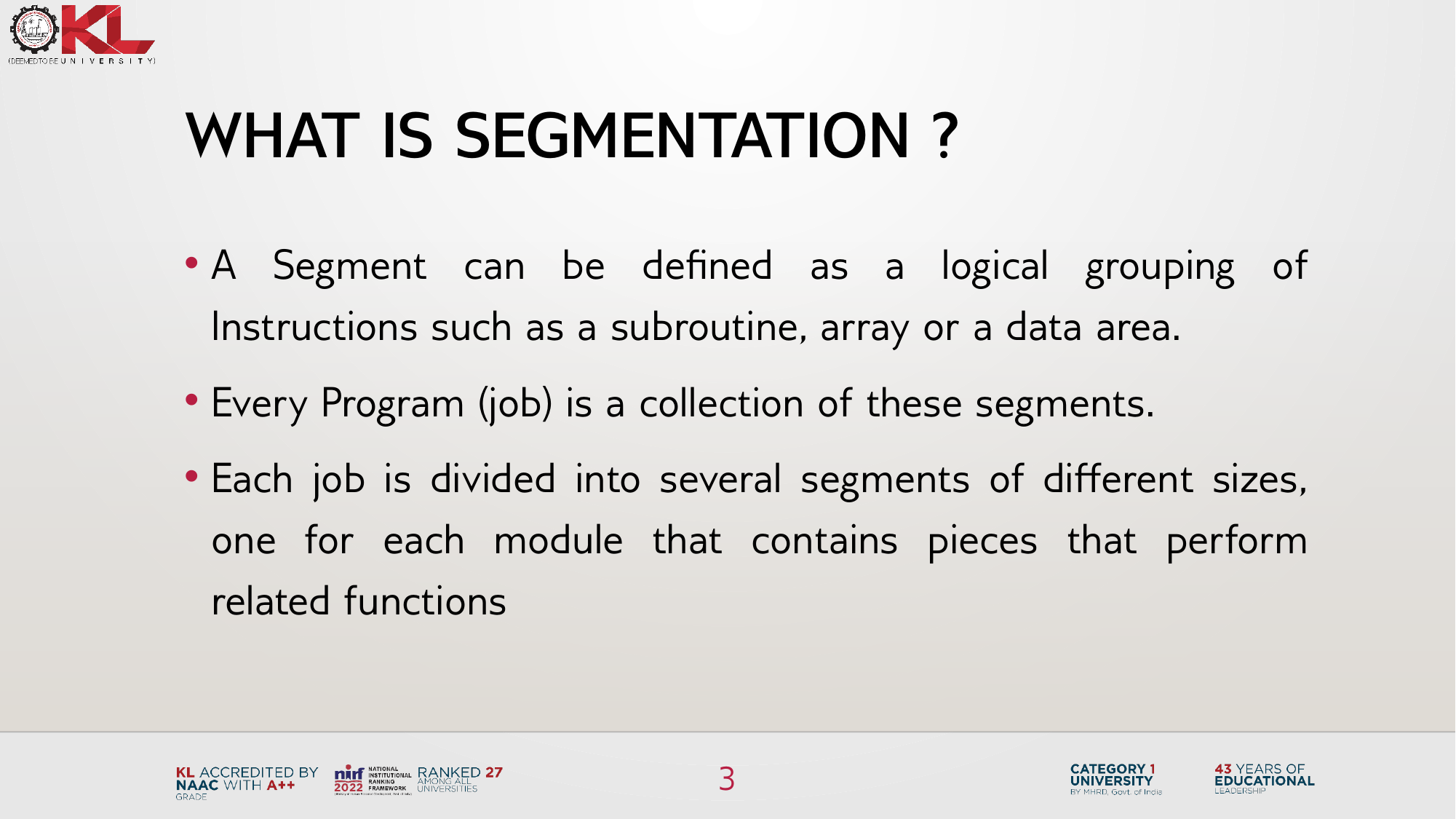

# WHAT IS SEGMENTATION ?
A Segment can be defined as a logical grouping of Instructions such as a subroutine, array or a data area.
Every Program (job) is a collection of these segments.
Each job is divided into several segments of different sizes, one for each module that contains pieces that perform related functions

3